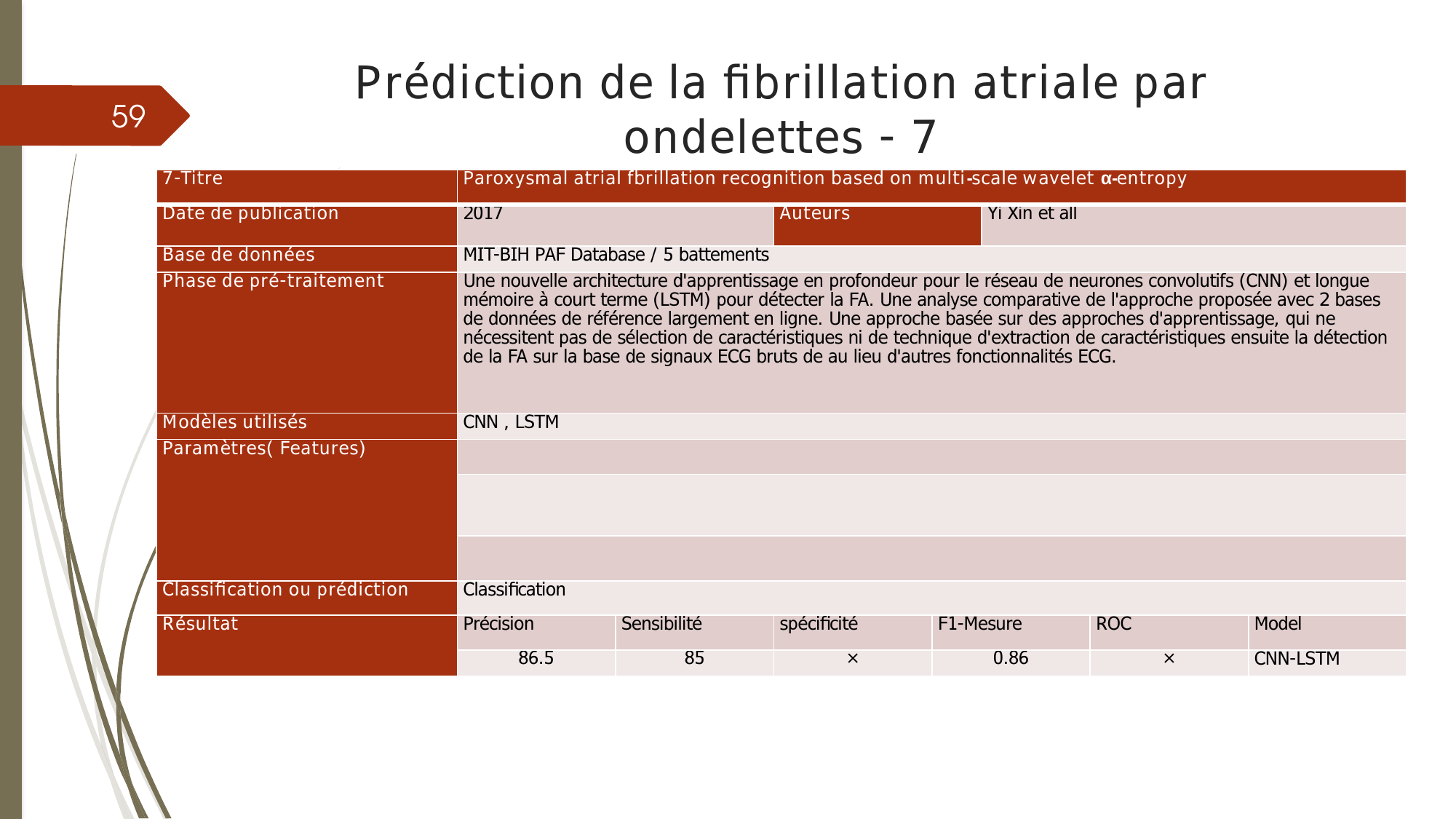

# Prédiction de la fibrillation atriale par ondelettes - 7
59
| 7-Titre | Paroxysmal atrial fbrillation recognition based on multi‑scale wavelet α‑entropy |  |  |  |  |  |  |
| --- | --- | --- | --- | --- | --- | --- | --- |
| Date de publication | 2017 |  | Auteurs |  | Yi Xin et all |  |  |
| Base de données | MIT-BIH PAF Database / 5 battements |  |  |  |  |  |  |
| Phase de pré-traitement | Une nouvelle architecture d'apprentissage en profondeur pour le réseau de neurones convolutifs (CNN) et longue mémoire à court terme (LSTM) pour détecter la FA. Une analyse comparative de l'approche proposée avec 2 bases de données de référence largement en ligne. Une approche basée sur des approches d'apprentissage, qui ne nécessitent pas de sélection de caractéristiques ni de technique d'extraction de caractéristiques ensuite la détection de la FA sur la base de signaux ECG bruts de au lieu d'autres fonctionnalités ECG. |  |  |  |  |  |  |
| Modèles utilisés | CNN , LSTM |  |  |  |  |  |  |
| Paramètres( Features) |  |  |  |  |  |  |  |
|  |  |  |  |  |  |  |  |
|  |  |  |  |  |  |  |  |
| Classification ou prédiction | Classification |  |  |  |  |  |  |
| Résultat | Précision | Sensibilité | spécificité | F1-Mesure |  | ROC | Model |
|  | 86.5 | 85 | × | 0.86 |  | × | CNN-LSTM |